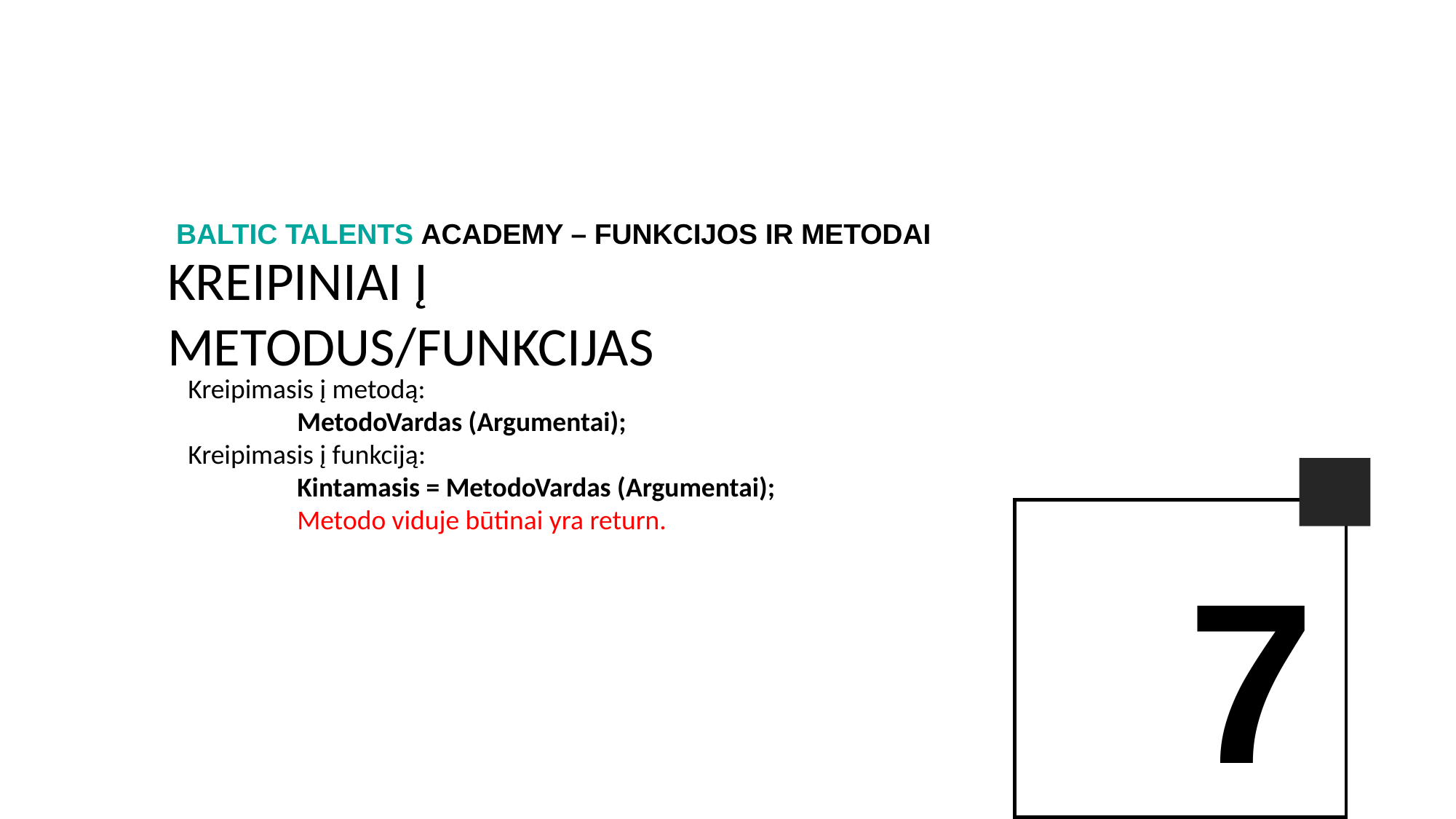

BALTIc TALENTs AcADEMy – Funkcijos ir metodai
KREIPINIAI Į Metodus/Funkcijas
Kreipimasis į metodą:
	MetodoVardas (Argumentai);
Kreipimasis į funkciją:
	Kintamasis = MetodoVardas (Argumentai);
	Metodo viduje būtinai yra return.

7